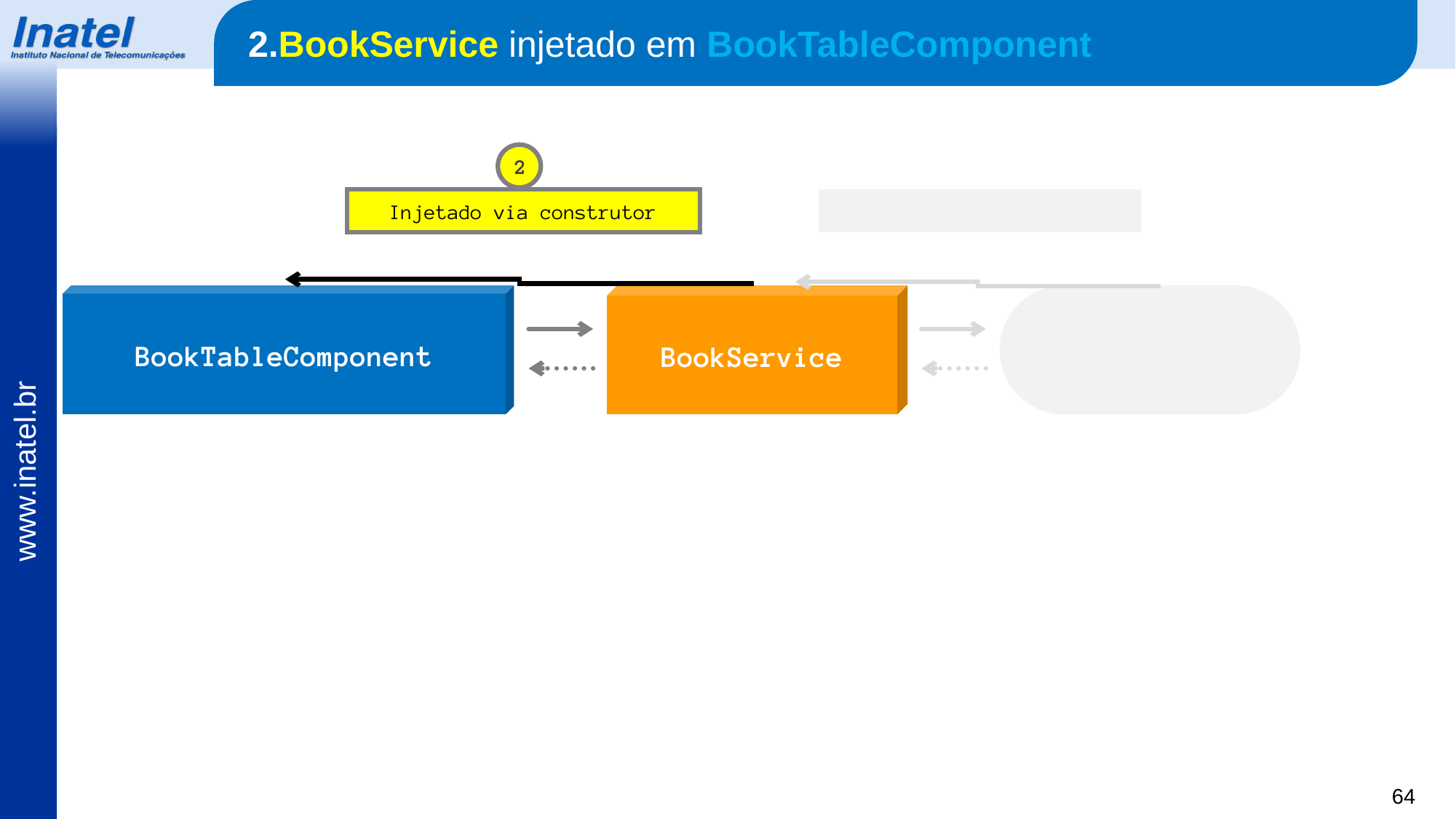

2.BookService injetado em BookTableComponent
2
Injetado via construtor
Injetado via construtor
BookTableComponent
BookService
HttpClient